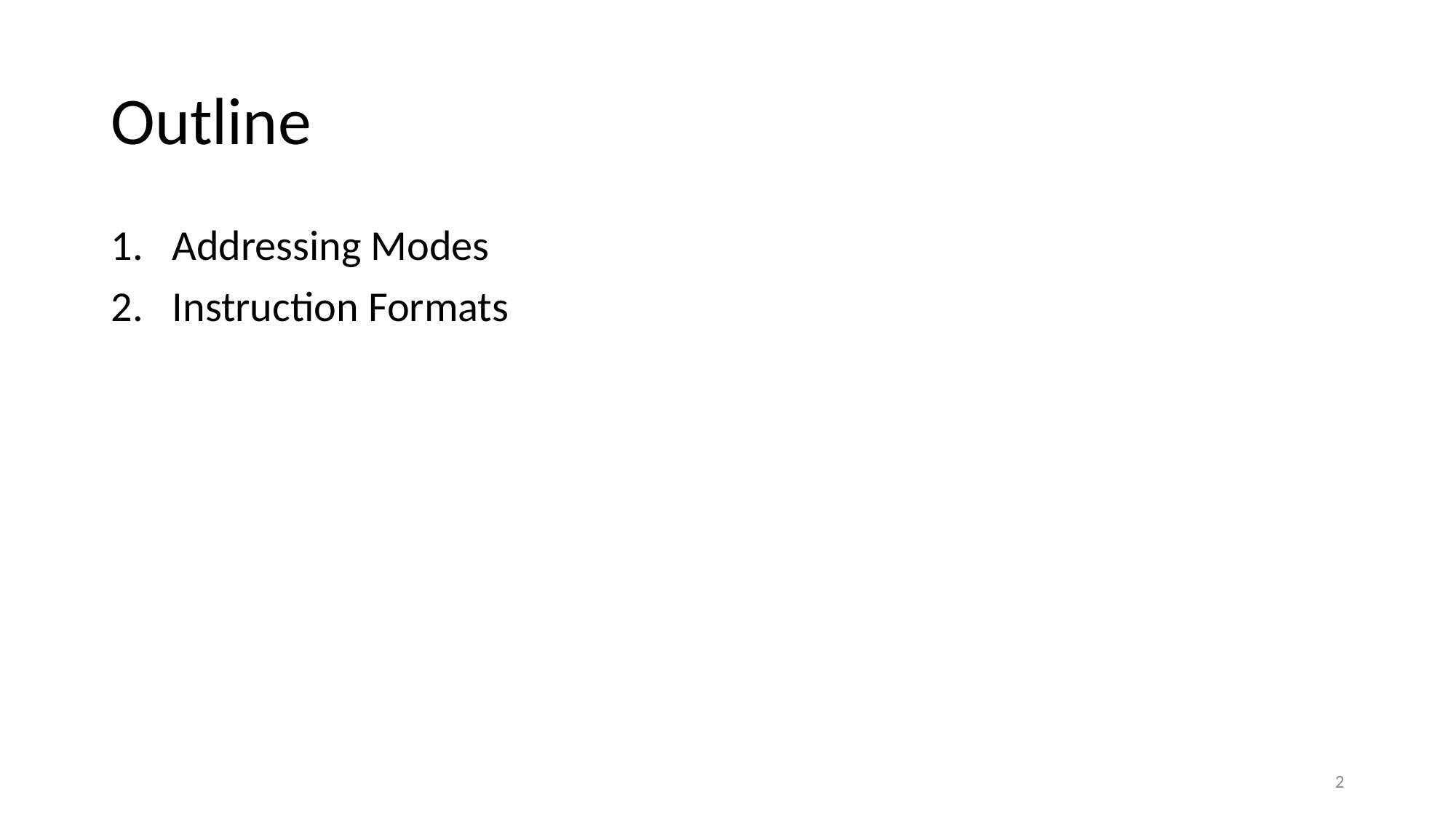

# Outline
Addressing Modes
Instruction Formats
2